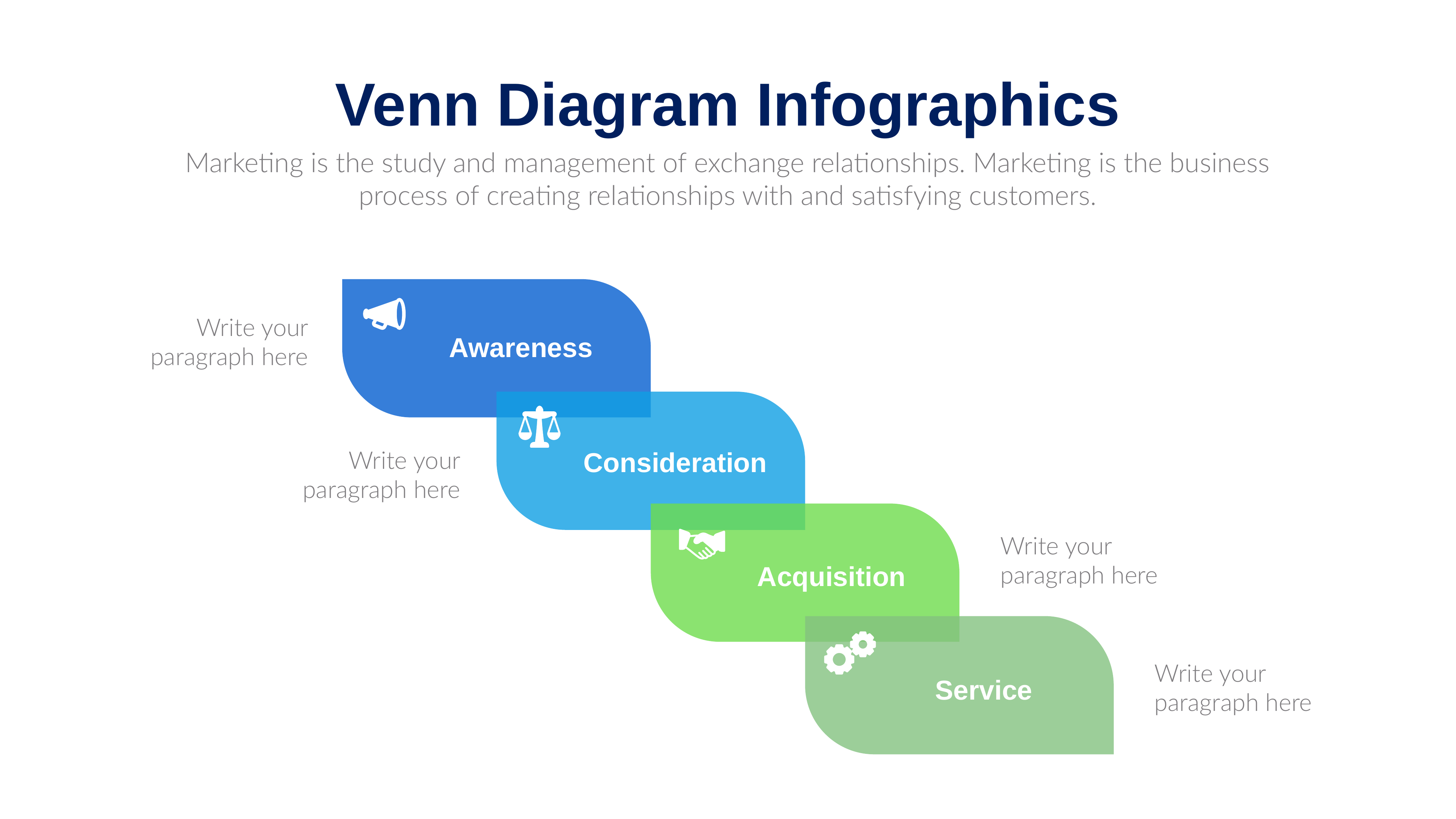

Venn Diagram Infographics
Marketing is the study and management of exchange relationships. Marketing is the business process of creating relationships with and satisfying customers.

Write your paragraph here
Awareness

Write your paragraph here
Consideration

Write your paragraph here

Acquisition

Write your paragraph here
Service